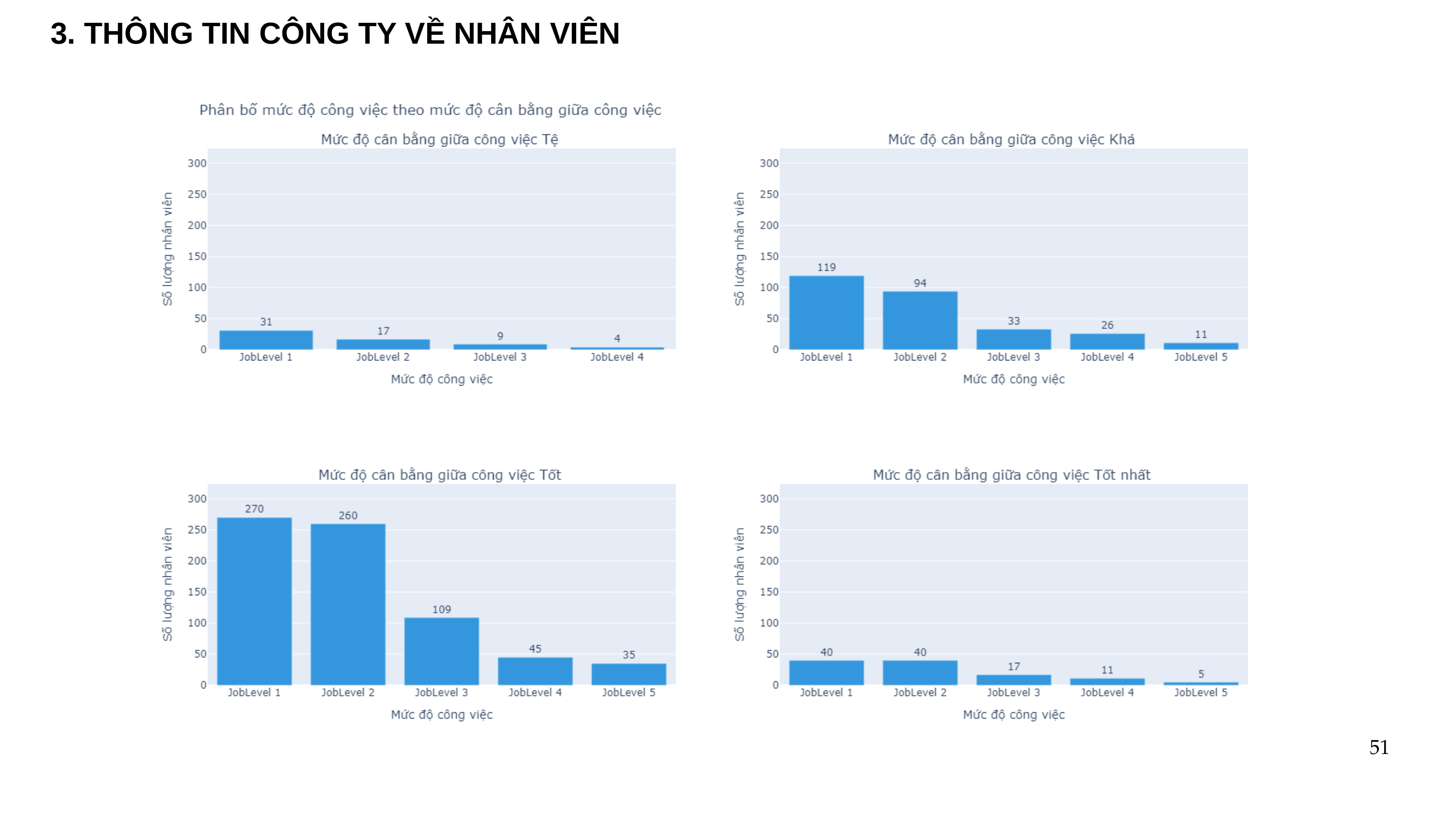

3. THÔNG TIN CÔNG TY VỀ NHÂN VIÊN

51